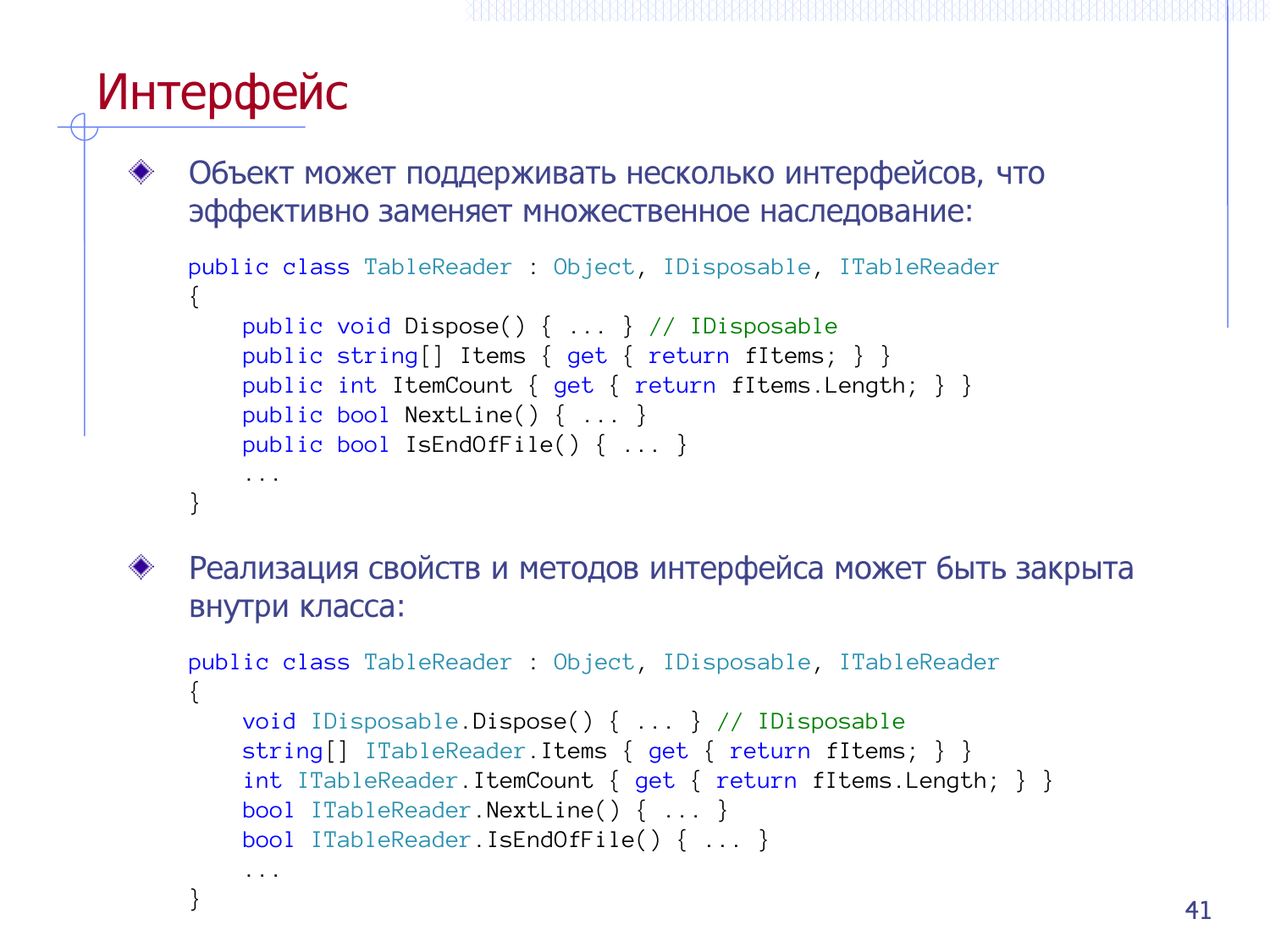

# Интерфейс
Объект может поддерживать несколько интерфейсов, что эффективно заменяет множественное наследование:
public class TableReader : Object, IDisposable, ITableReader
{
    public void Dispose() { ... } // IDisposable
    public string[] Items { get { return fItems; } }
    public int ItemCount { get { return fItems.Length; } }
    public bool NextLine() { ... }
    public bool IsEndOfFile() { ... }
    ...
}
Реализация свойств и методов интерфейса может быть закрыта внутри класса:
public class TableReader : Object, IDisposable, ITableReader
{
    void IDisposable.Dispose() { ... } // IDisposable
    string[] ITableReader.Items { get { return fItems; } }
    int ITableReader.ItemCount { get { return fItems.Length; } }
    bool ITableReader.NextLine() { ... }
    bool ITableReader.IsEndOfFile() { ... }
    ...
}
41